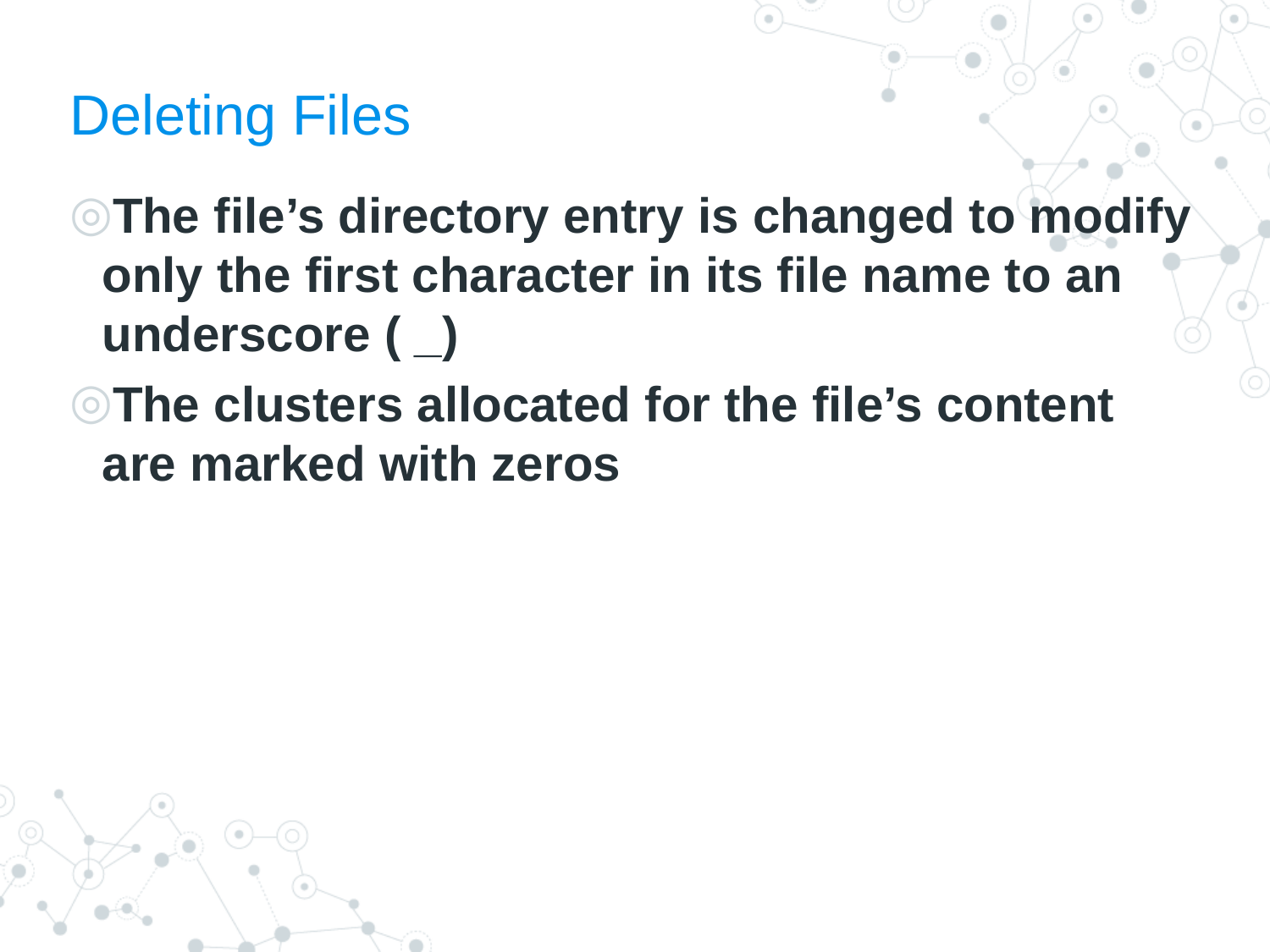

# Deleting Files
The file’s directory entry is changed to modify only the first character in its file name to an underscore ( _)
The clusters allocated for the file’s content are marked with zeros